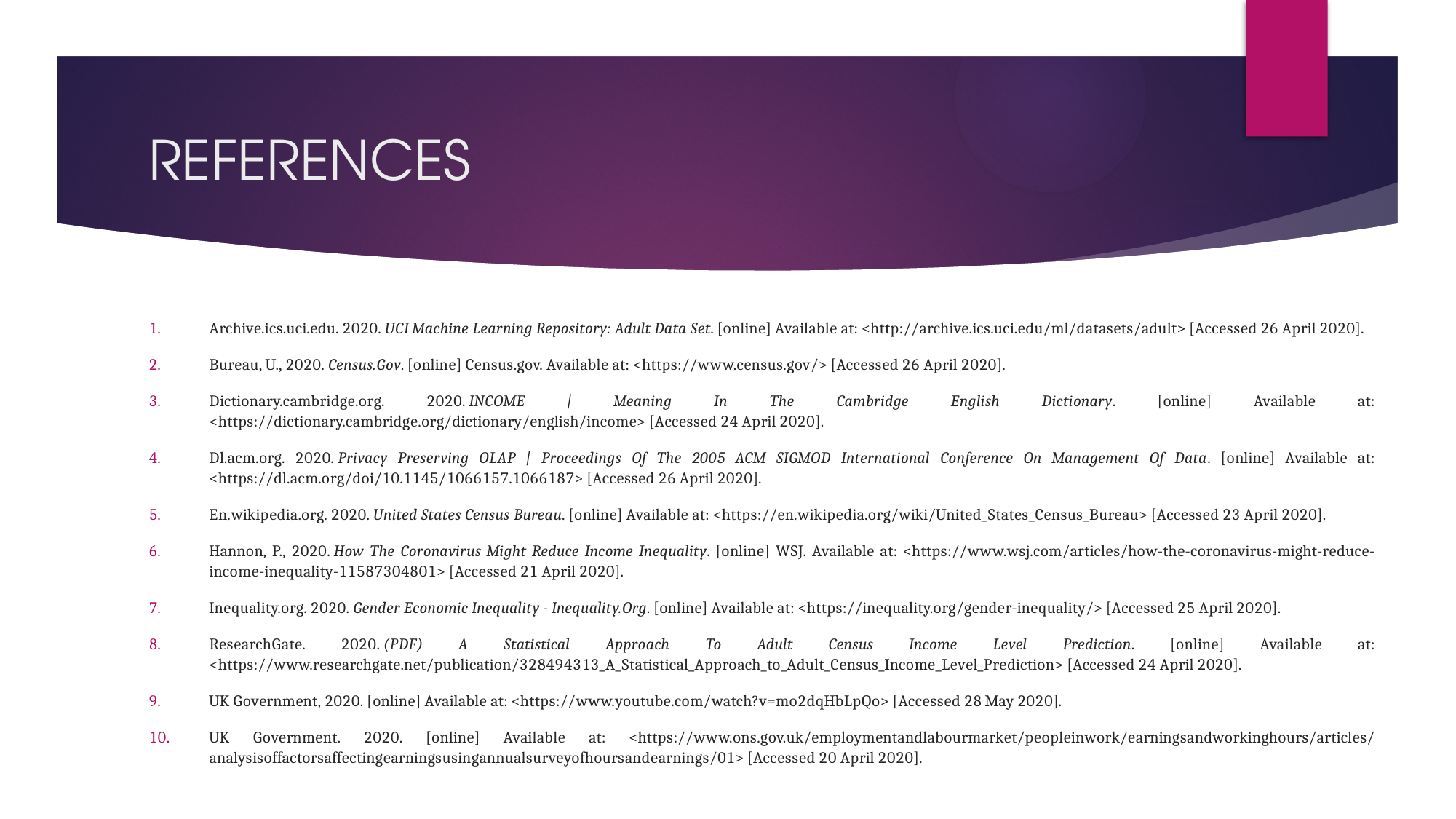

# REFERENCES
Archive.ics.uci.edu. 2020. UCI Machine Learning Repository: Adult Data Set. [online] Available at: <http://archive.ics.uci.edu/ml/datasets/adult> [Accessed 26 April 2020].
Bureau, U., 2020. Census.Gov. [online] Census.gov. Available at: <https://www.census.gov/> [Accessed 26 April 2020].
Dictionary.cambridge.org. 2020. INCOME | Meaning In The Cambridge English Dictionary. [online] Available at: <https://dictionary.cambridge.org/dictionary/english/income> [Accessed 24 April 2020].
Dl.acm.org. 2020. Privacy Preserving OLAP | Proceedings Of The 2005 ACM SIGMOD International Conference On Management Of Data. [online] Available at: <https://dl.acm.org/doi/10.1145/1066157.1066187> [Accessed 26 April 2020].
En.wikipedia.org. 2020. United States Census Bureau. [online] Available at: <https://en.wikipedia.org/wiki/United_States_Census_Bureau> [Accessed 23 April 2020].
Hannon, P., 2020. How The Coronavirus Might Reduce Income Inequality. [online] WSJ. Available at: <https://www.wsj.com/articles/how-the-coronavirus-might-reduce-income-inequality-11587304801> [Accessed 21 April 2020].
Inequality.org. 2020. Gender Economic Inequality - Inequality.Org. [online] Available at: <https://inequality.org/gender-inequality/> [Accessed 25 April 2020].
ResearchGate. 2020. (PDF) A Statistical Approach To Adult Census Income Level Prediction. [online] Available at: <https://www.researchgate.net/publication/328494313_A_Statistical_Approach_to_Adult_Census_Income_Level_Prediction> [Accessed 24 April 2020].
UK Government, 2020. [online] Available at: <https://www.youtube.com/watch?v=mo2dqHbLpQo> [Accessed 28 May 2020].
UK Government. 2020. [online] Available at: <https://www.ons.gov.uk/employmentandlabourmarket/peopleinwork/earningsandworkinghours/articles/analysisoffactorsaffectingearningsusingannualsurveyofhoursandearnings/01> [Accessed 20 April 2020].